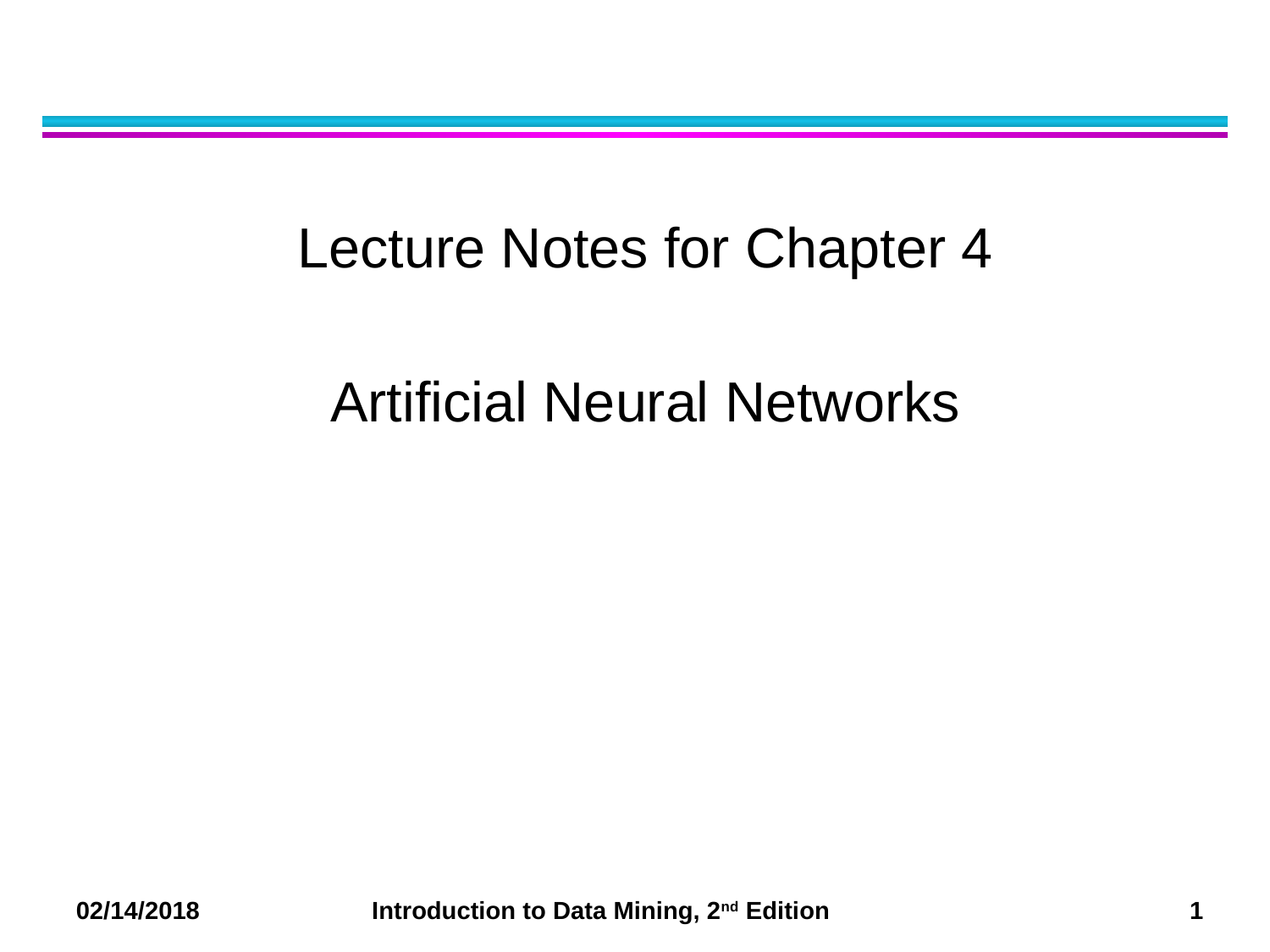

Lecture Notes for Chapter 4
Artificial Neural Networks